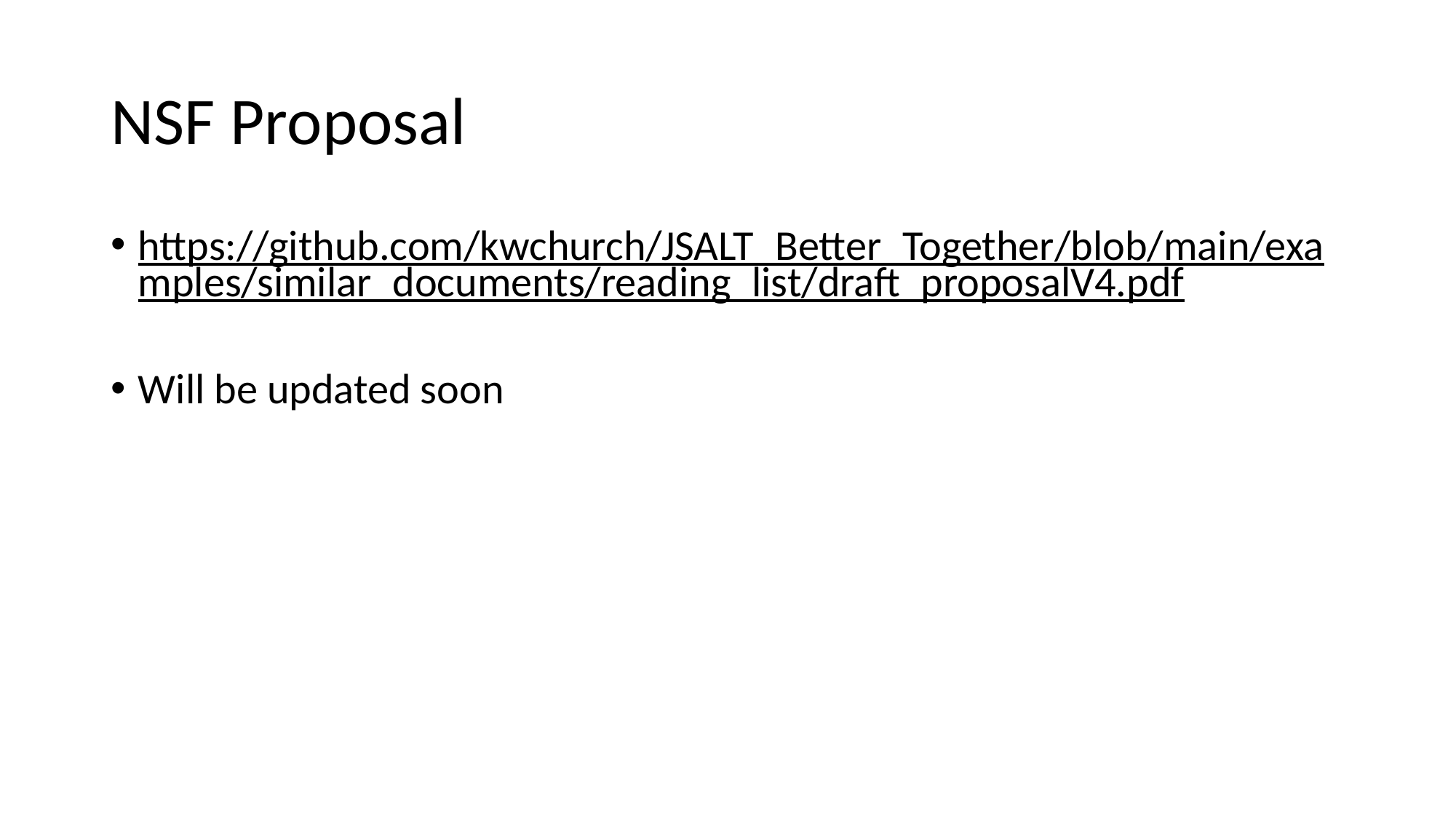

# NSF Proposal
https://github.com/kwchurch/JSALT_Better_Together/blob/main/examples/similar_documents/reading_list/draft_proposalV4.pdf
Will be updated soon